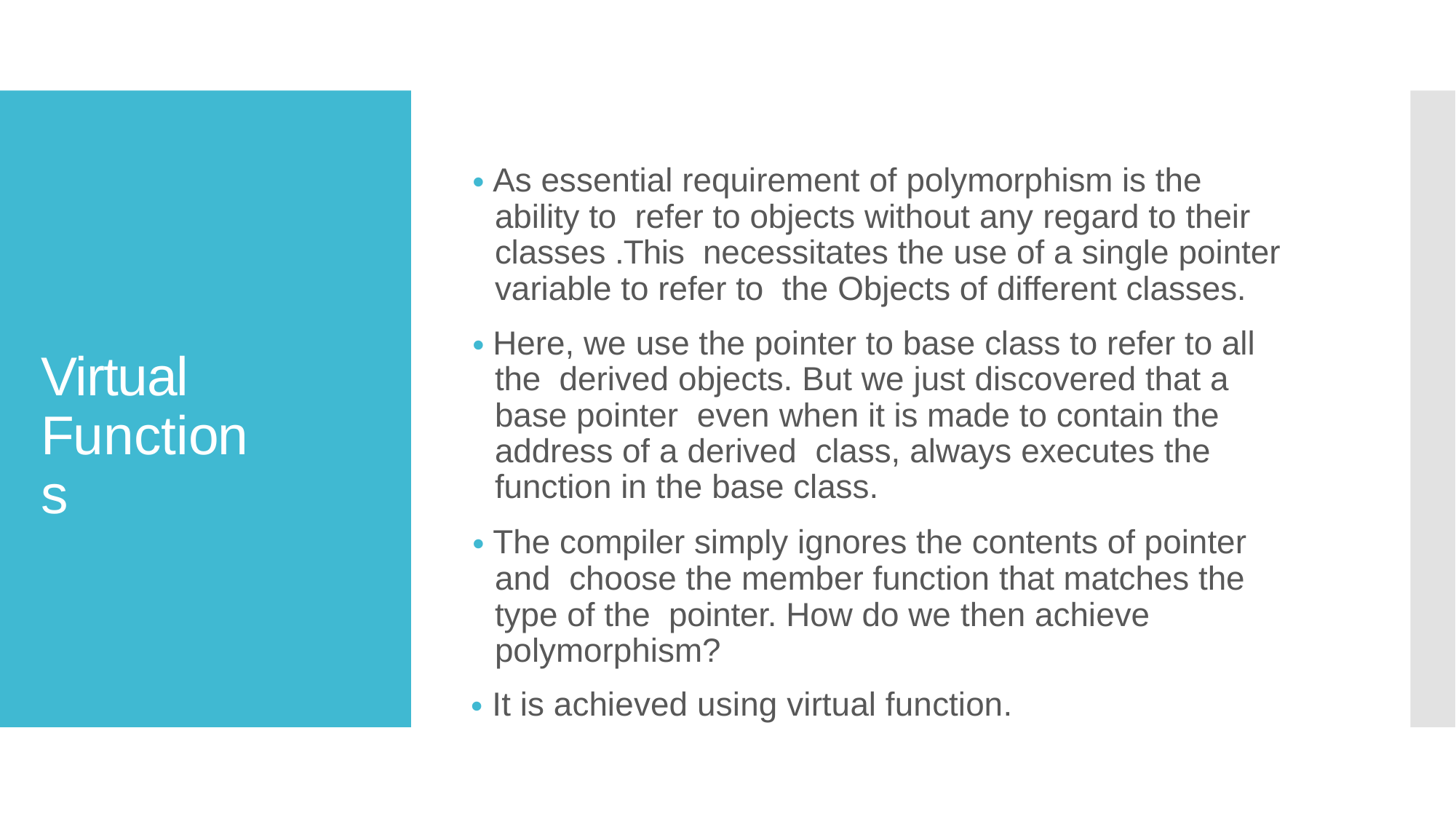

# 🞄 As essential requirement of polymorphism is the ability to  refer to objects without any regard to their classes .This  necessitates the use of a single pointer variable to refer to  the Objects of different classes.
🞄 Here, we use the pointer to base class to refer to all the  derived objects. But we just discovered that a base pointer  even when it is made to contain the address of a derived  class, always executes the function in the base class.
🞄 The compiler simply ignores the contents of pointer and  choose the member function that matches the type of the  pointer. How do we then achieve polymorphism?
🞄 It is achieved using virtual function.
Virtual  Functions